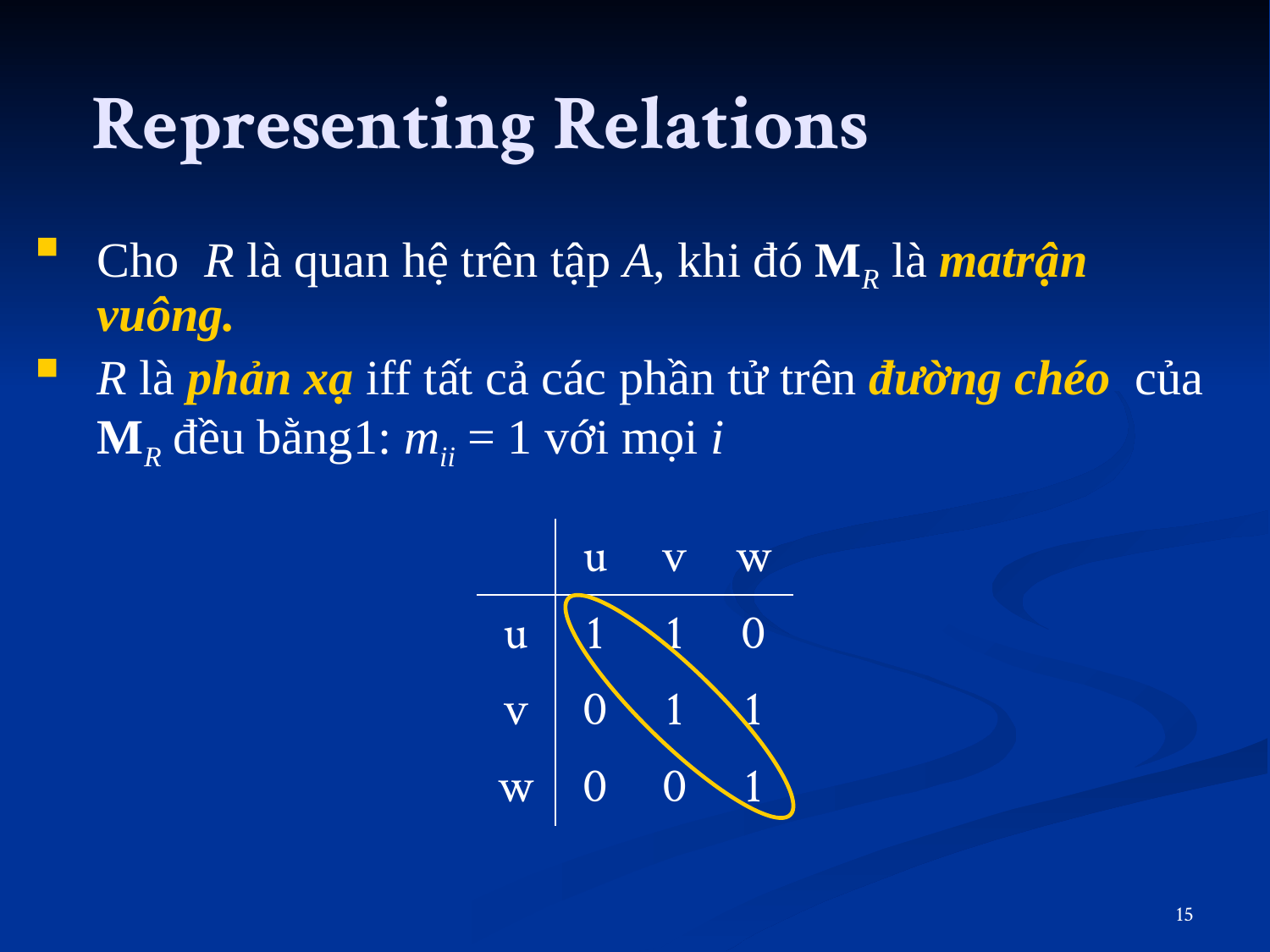

# Representing Relations
Cho  R là quan hệ trên tập A, khi đó MR là matrận vuông.
R là phản xạ iff tất cả các phần tử trên đường chéo  của MR đều bằng1: mii = 1 với mọi i
|  | u | v | w |
| --- | --- | --- | --- |
| u | 1 | 1 | 0 |
| v | 0 | 1 | 1 |
| w | 0 | 0 | 1 |

15